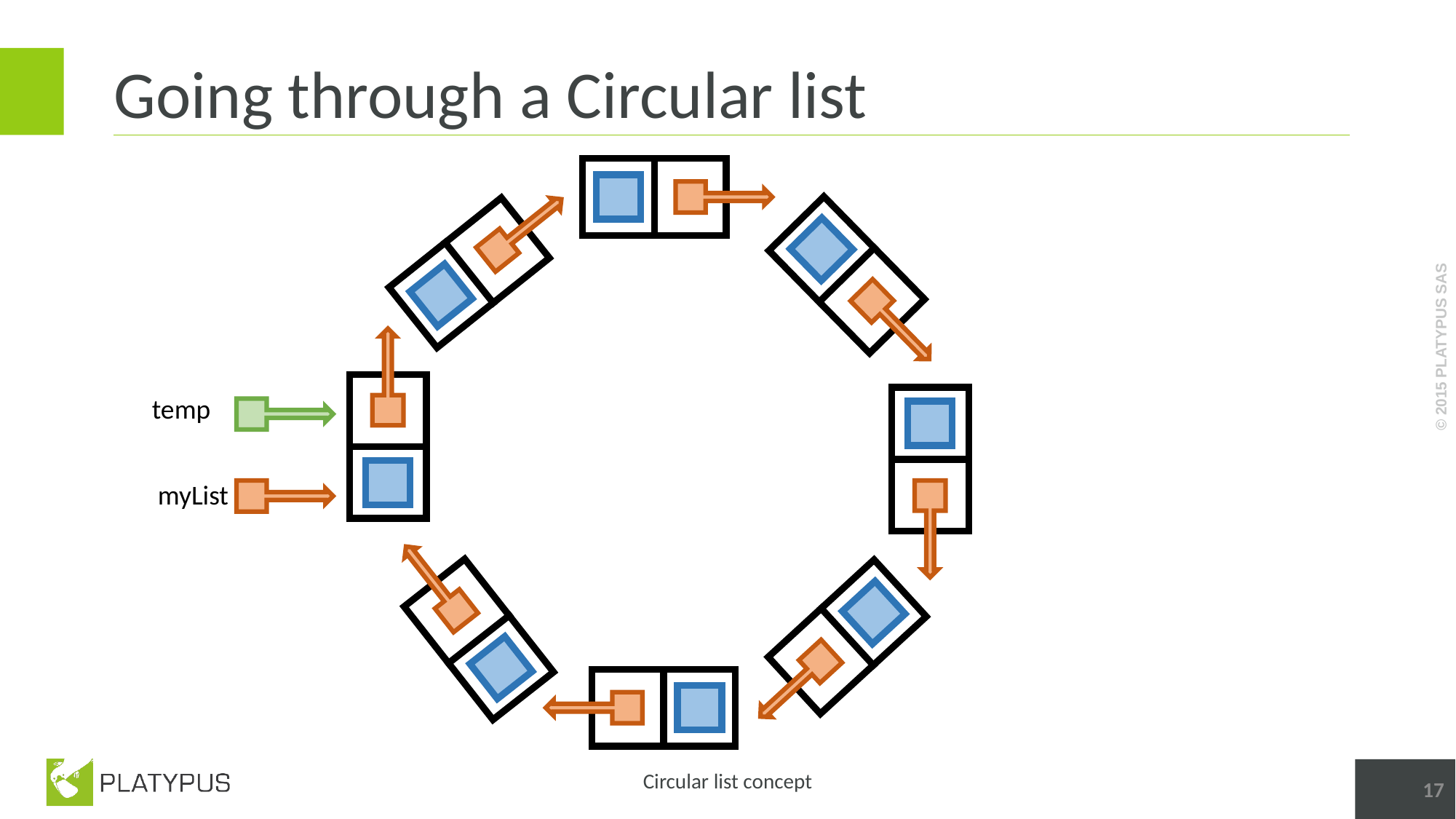

# Going through a Circular list

temp

myList

17
Circular list concept